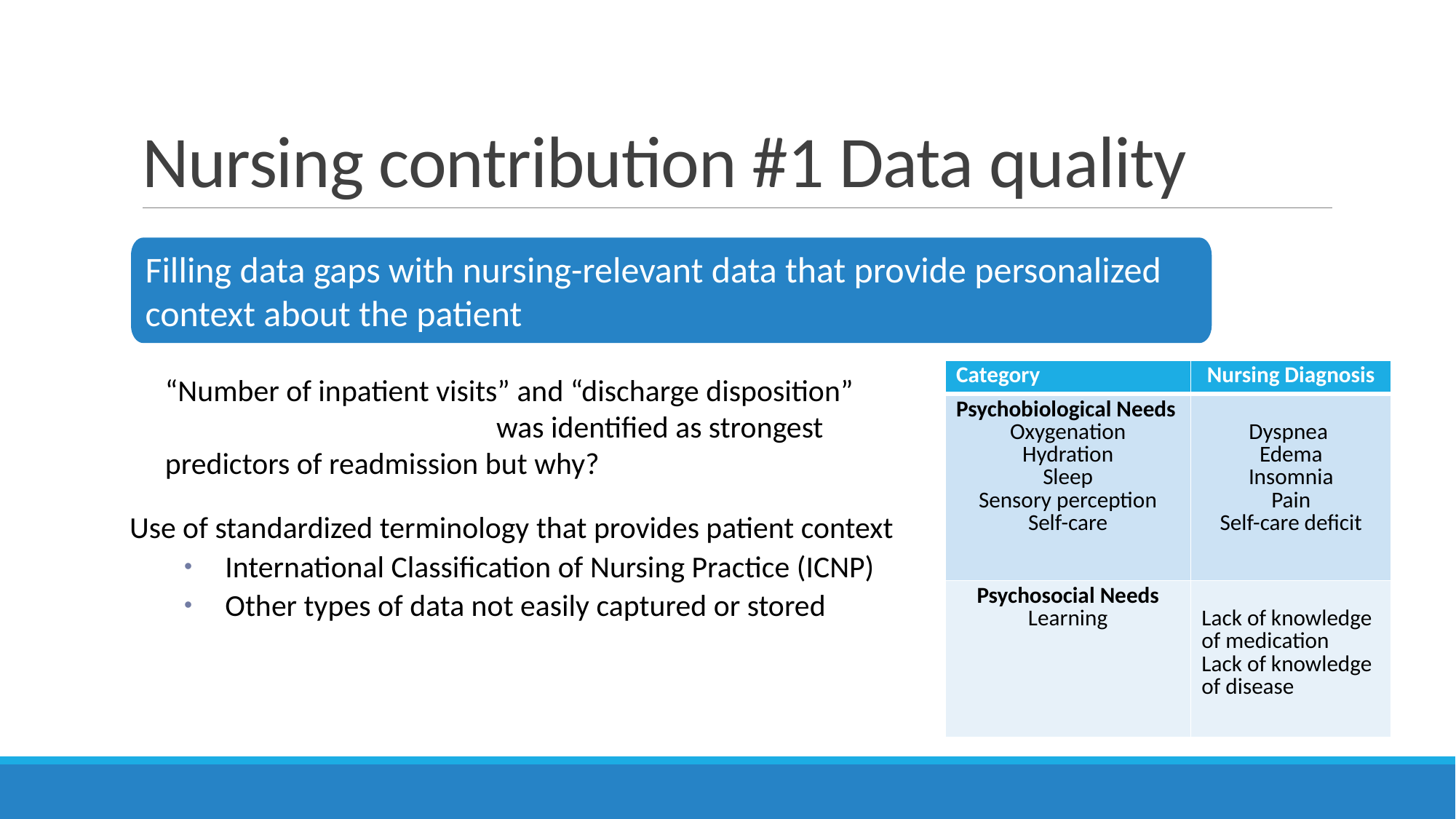

# Nursing contribution #1 Data quality

Filling data gaps with nursing-relevant data that provide personalized context about the patient

| Category | Nursing Diagnosis |
| --- | --- |
| Psychobiological Needs Oxygenation Hydration Sleep Sensory perception Self-care | Dyspnea Edema Insomnia Pain Self-care deficit |
| Psychosocial Needs Learning | Lack of knowledge of medication Lack of knowledge of disease |
“Number of inpatient visits” and “discharge disposition”                                                     was identified as strongest predictors of readmission but why?

Use of standardized terminology that provides patient context
International Classification of Nursing Practice (ICNP)
Other types of data not easily captured or stored